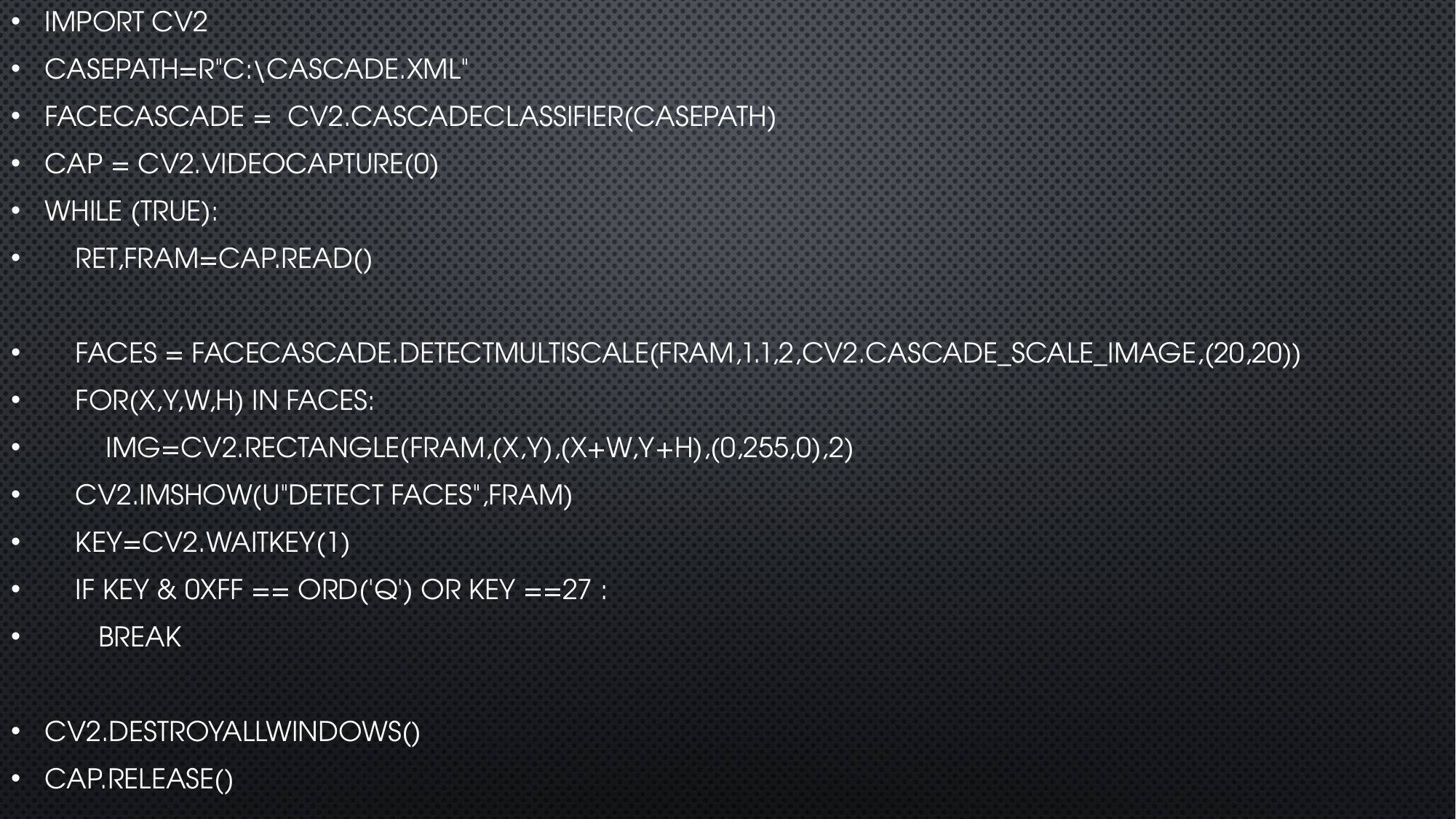

import cv2
casePath=r"C:\cascade.xml"
faceCascade =  cv2.CascadeClassifier(casePath)
cap = cv2.VideoCapture(0)
while (True):
    ret,fram=cap.read()

    faces = faceCascade.detectMultiScale(fram,1.1,2,cv2.CASCADE_SCALE_IMAGE,(20,20))
    for(x,y,w,h) in faces:
        img=cv2.rectangle(fram,(x,y),(x+w,y+h),(0,255,0),2)
    cv2.imshow(u"Detect faces",fram)
    key=cv2.waitKey(1)
    if key & 0xff == ord('q') or key ==27 :
       break

cv2.destroyAllWindows()
cap.release()